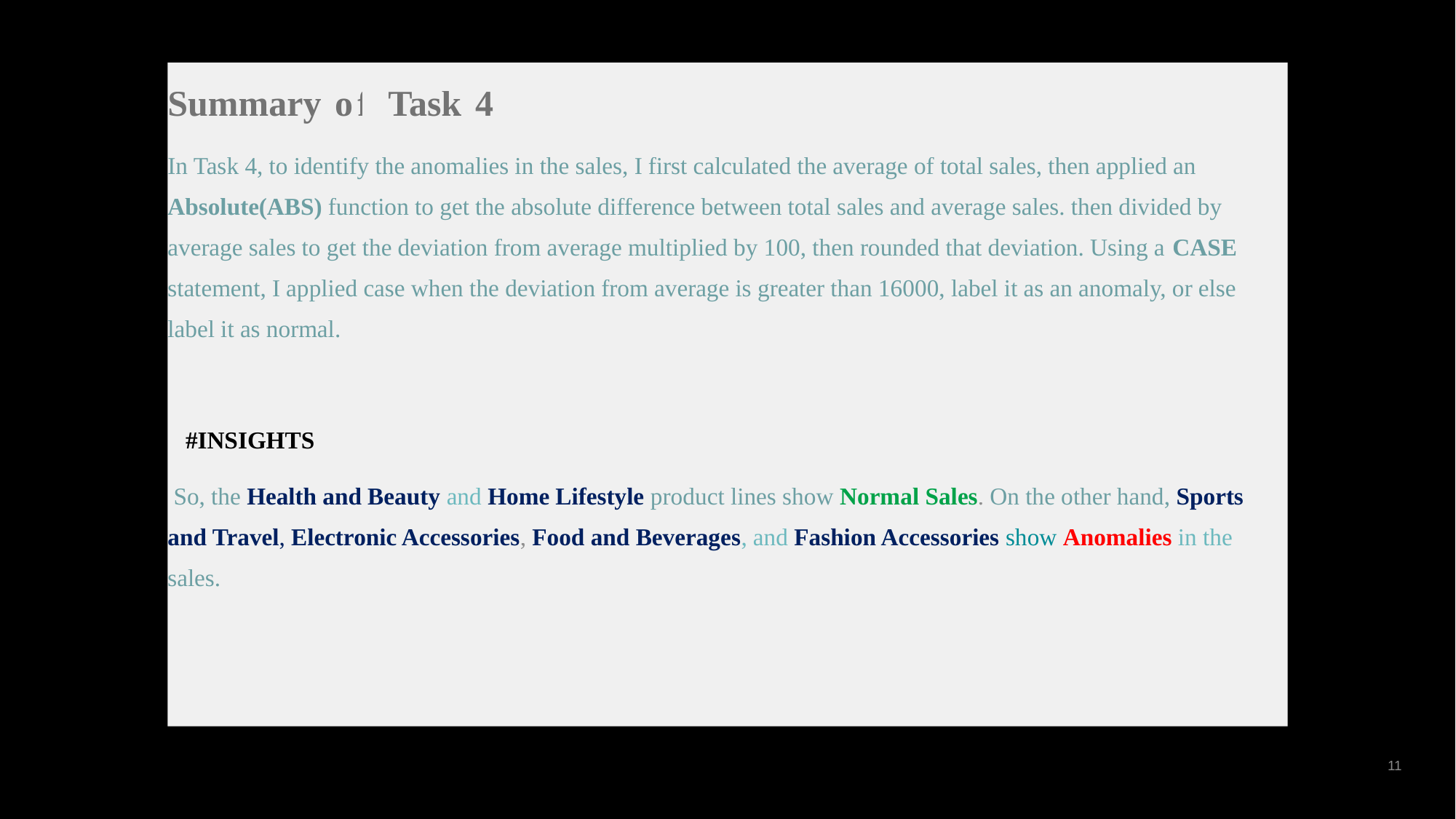

Summary of Task 4:
In Task 4, to identify the anomalies in the sales, I first calculated the average of total sales, then applied an Absolute(ABS) function to get the absolute difference between total sales and average sales. then divided by average sales to get the deviation from average multiplied by 100, then rounded that deviation. Using a CASE statement, I applied case when the deviation from average is greater than 16000, label it as an anomaly, or else label it as normal.

   #INSIGHTS
 So, the Health and Beauty and Home Lifestyle product lines show Normal Sales. On the other hand, Sports and Travel, Electronic Accessories, Food and Beverages, and Fashion Accessories show Anomalies in the sales.
11